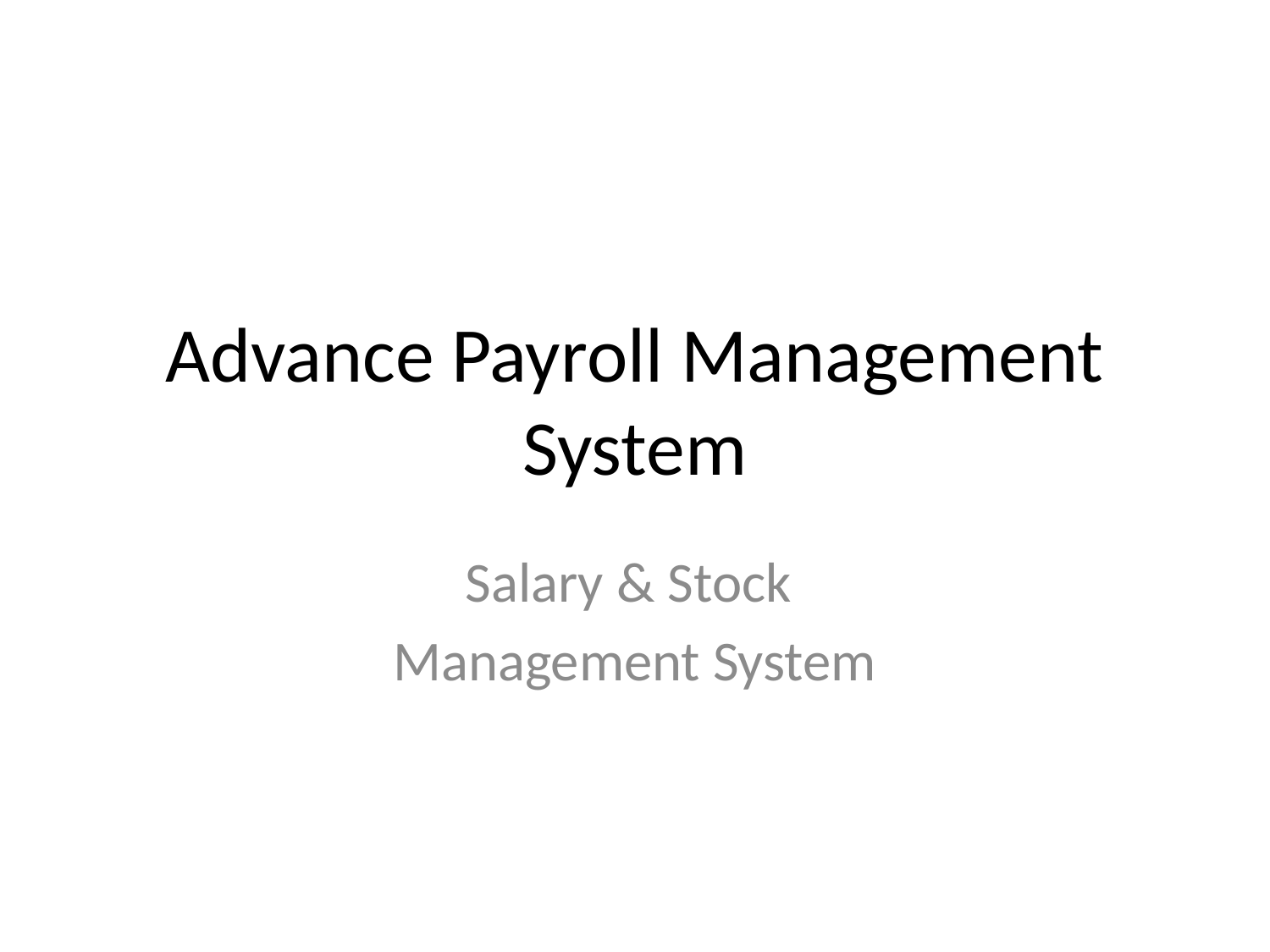

# Advance Payroll Management System
Salary & Stock
Management System